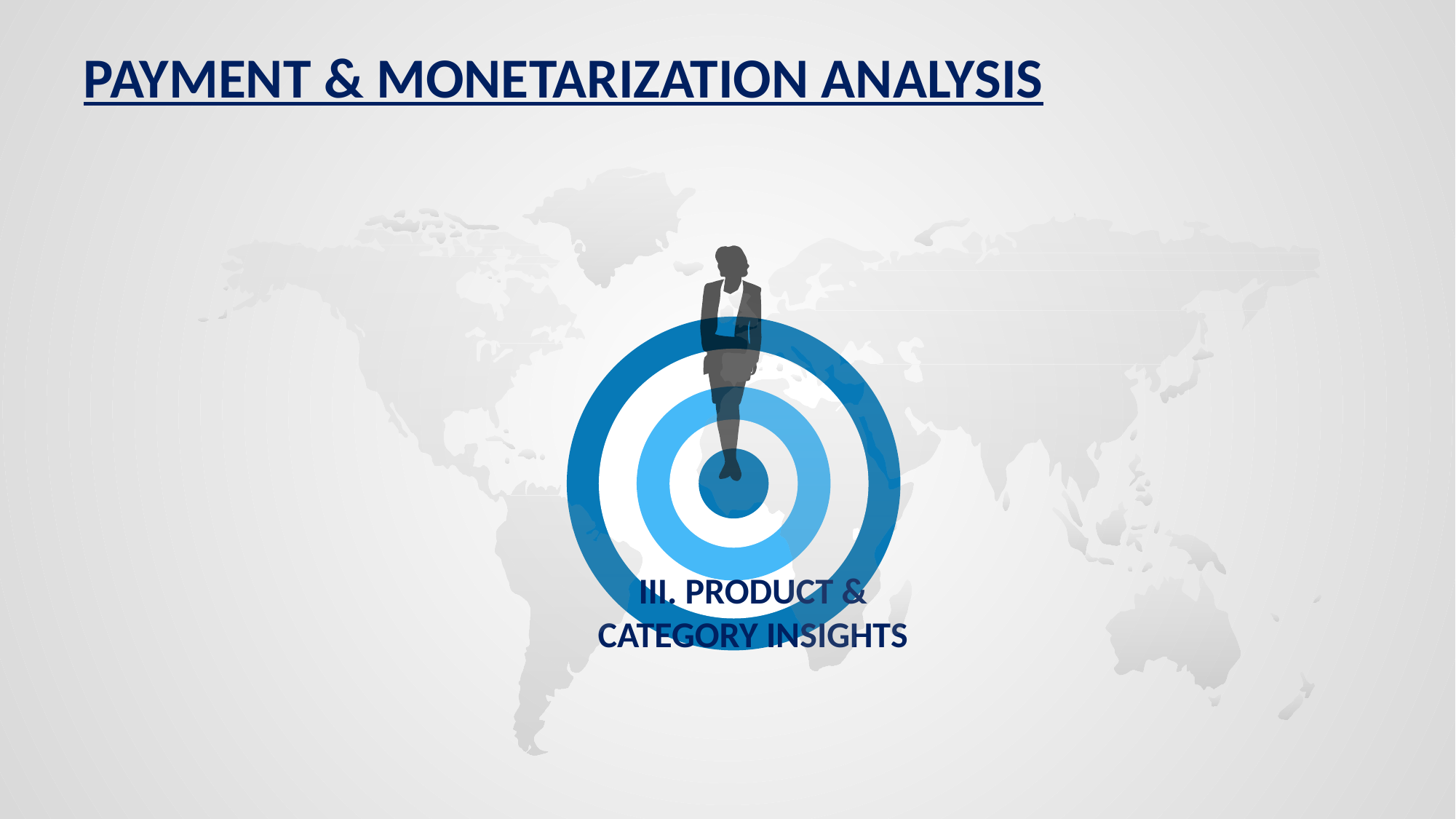

# PAYMENT & MONETARIZATION ANALYSIS

III. PRODUCT & CATEGORY INSIGHTS